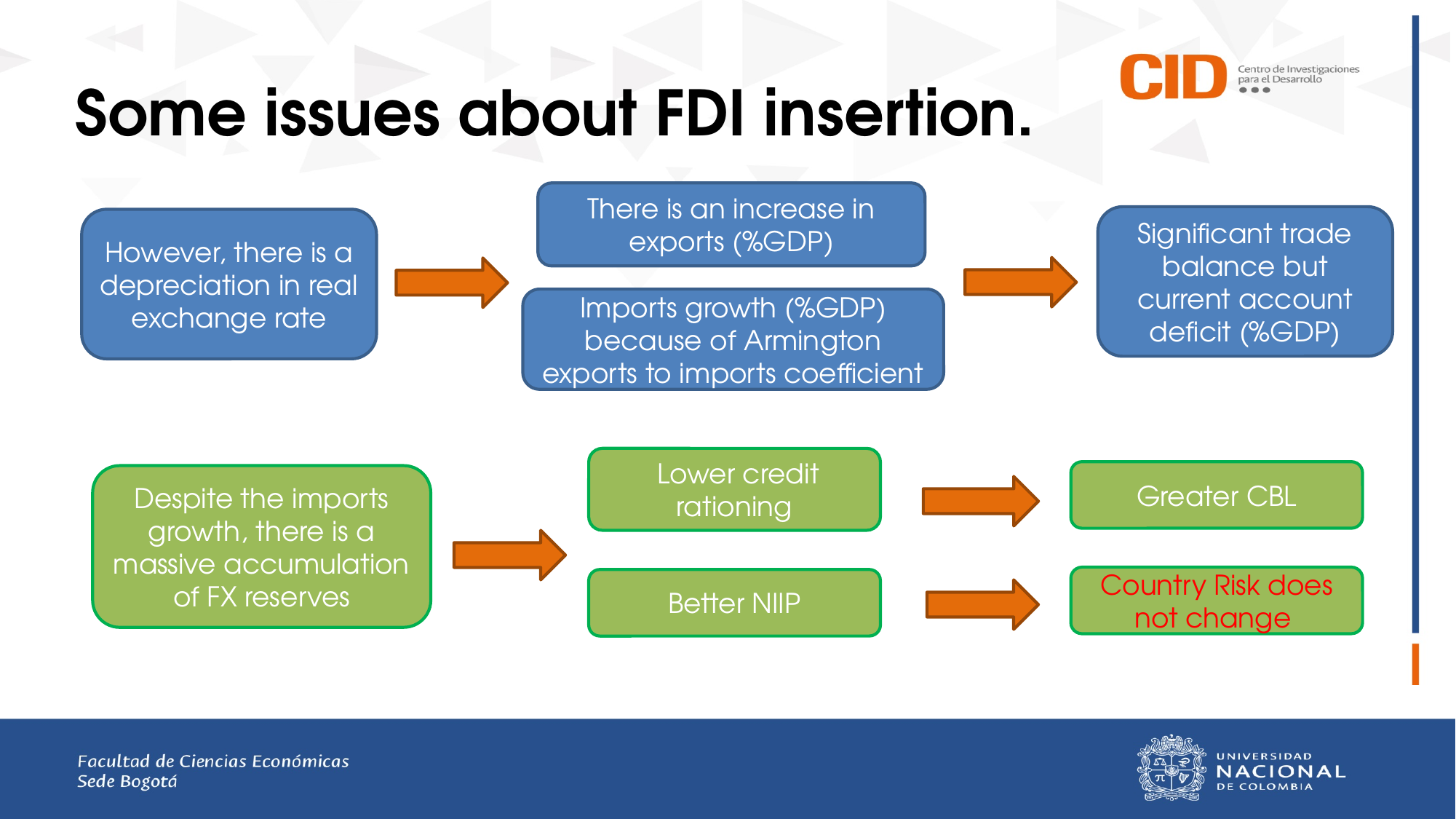

# Some issues about FDI insertion.
There is an increase in exports (%GDP)
Significant trade balance but current account deficit (%GDP)

However, there is a depreciation in real exchange rate

Imports growth (%GDP) because of Armington exports to imports coefficient
 Lower credit rationing
Greater CBL
Despite the imports growth, there is a massive accumulation of FX reserves

Country Risk does not change
Better NIIP